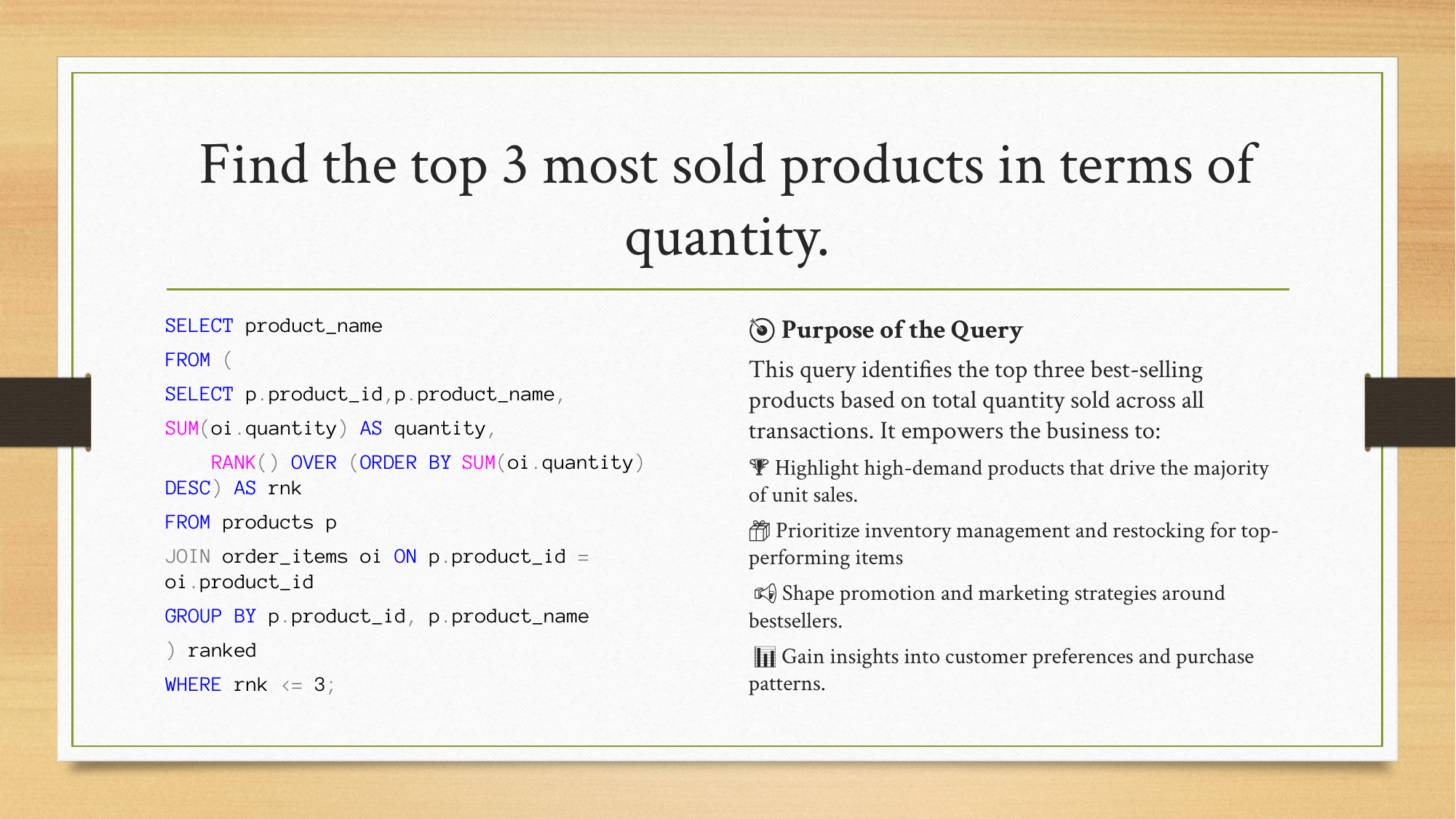

# Find the top 3 most sold products in terms of quantity.
SELECT product_name
FROM (
SELECT p.product_id,p.product_name,
SUM(oi.quantity) AS quantity,
    RANK() OVER (ORDER BY SUM(oi.quantity) DESC) AS rnk
FROM products p
JOIN order_items oi ON p.product_id = oi.product_id
GROUP BY p.product_id, p.product_name
) ranked
WHERE rnk <= 3;
🎯 Purpose of the Query
This query identifies the top three best-selling products based on total quantity sold across all transactions. It empowers the business to:
🏆 Highlight high-demand products that drive the majority of unit sales.
📦 Prioritize inventory management and restocking for top-performing items
 📢 Shape promotion and marketing strategies around bestsellers.
 📊 Gain insights into customer preferences and purchase patterns.